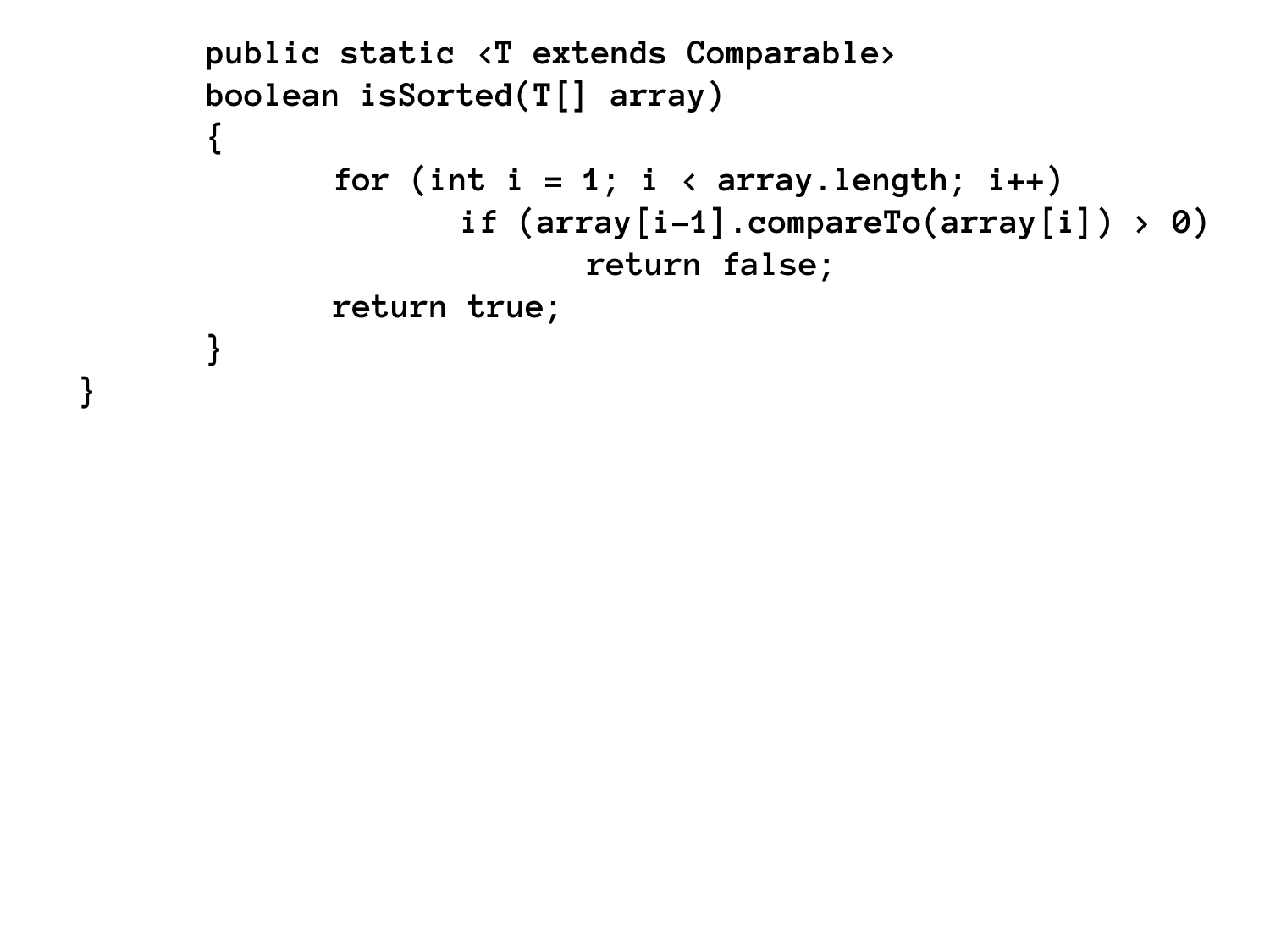

public static <T extends Comparable>
	boolean isSorted(T[] array)
	{
		for (int i = 1; i < array.length; i++)
			if (array[i-1].compareTo(array[i]) > 0)
				return false;
		return true;
	}
}